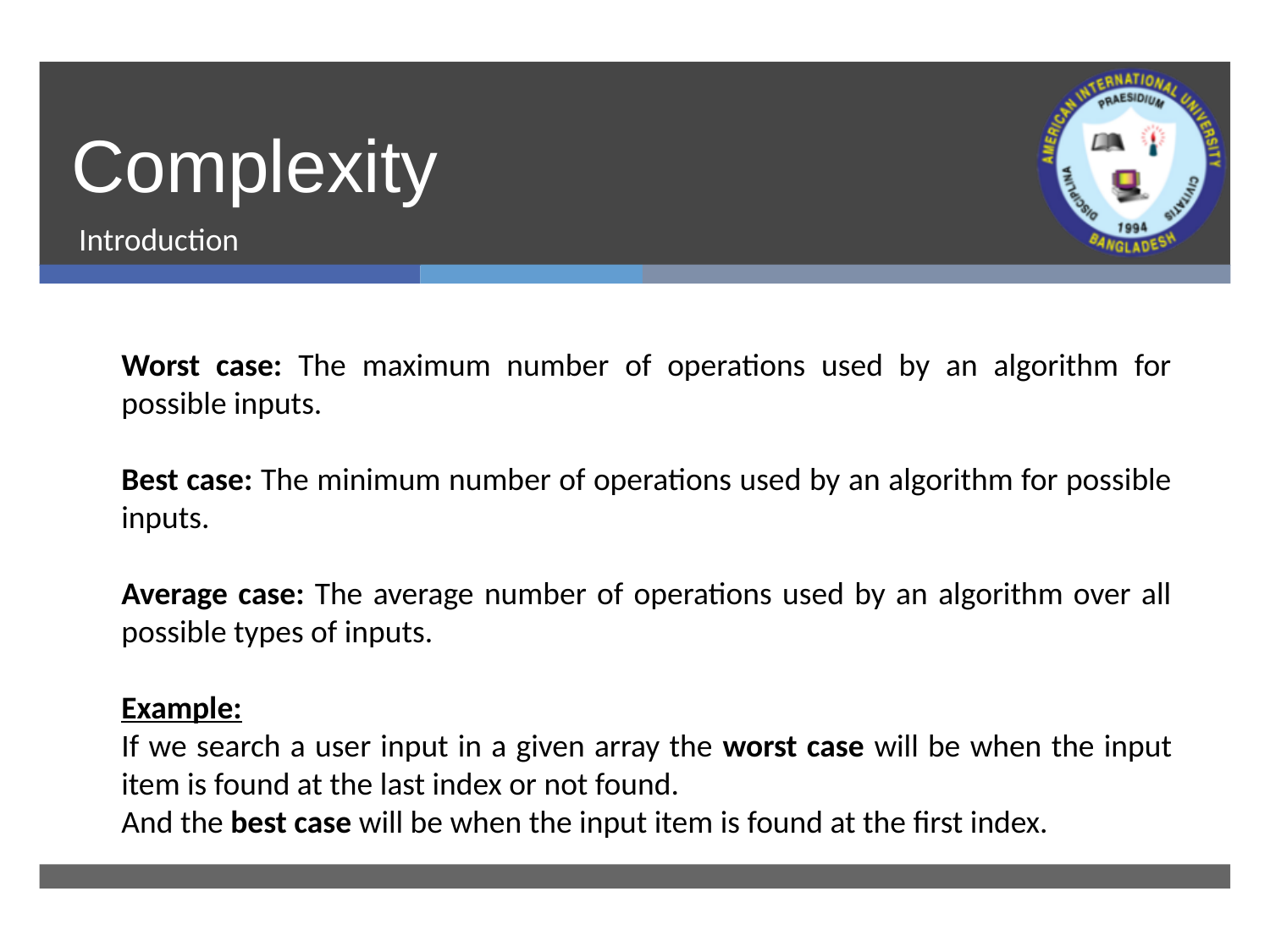

# Complexity
Introduction
Worst case: The maximum number of operations used by an algorithm for possible inputs.

Best case: The minimum number of operations used by an algorithm for possible inputs.

Average case: The average number of operations used by an algorithm over all possible types of inputs.

Example:
If we search a user input in a given array the worst case will be when the input item is found at the last index or not found.
And the best case will be when the input item is found at the first index.